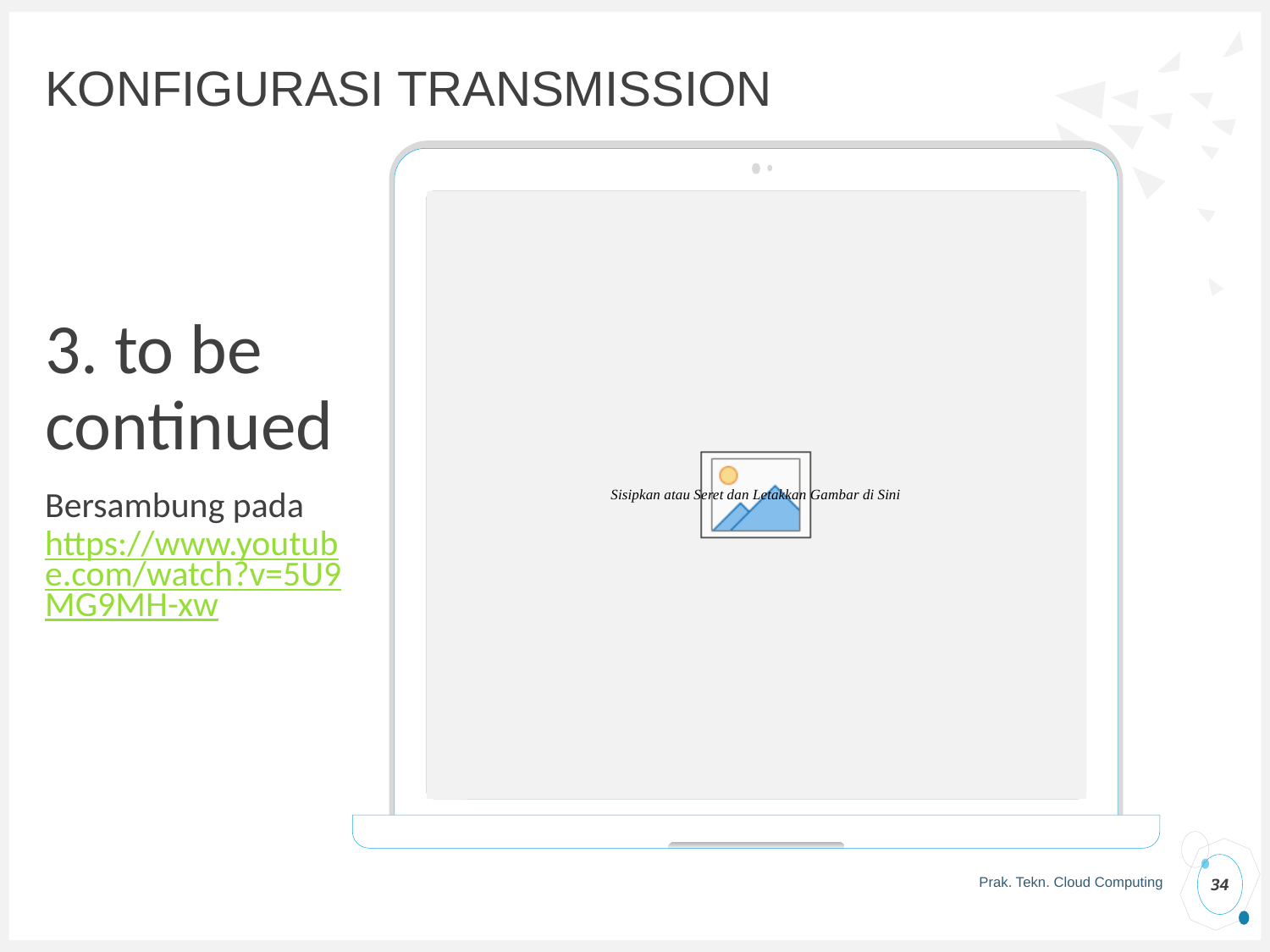

# KONFIGURASI TRANSMISSION
3. to be continued

Bersambung pada https://www.youtube.com/watch?v=5U9MG9MH-xw
34